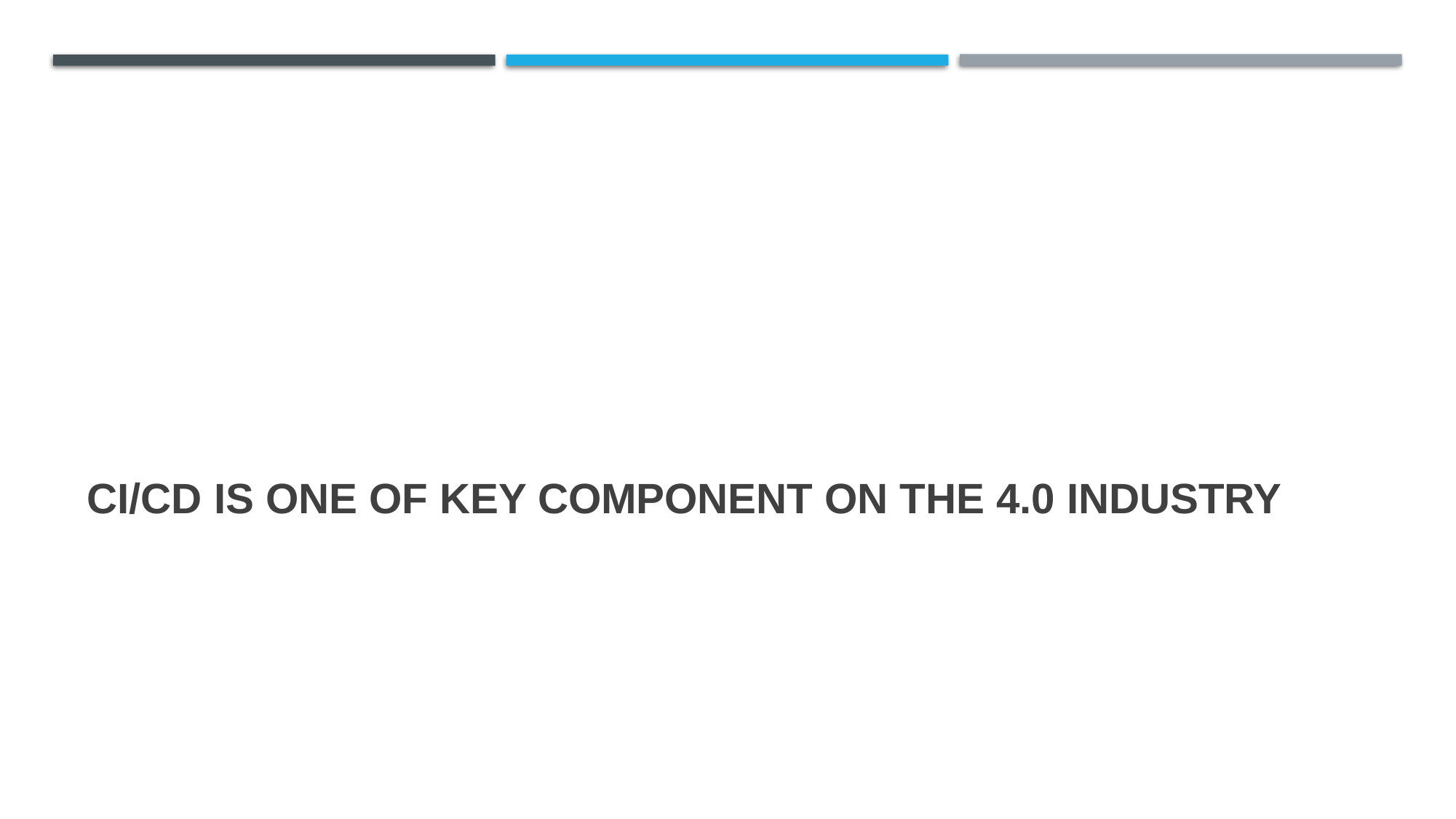

# Ci/cd is one of key component on the 4.0 industry